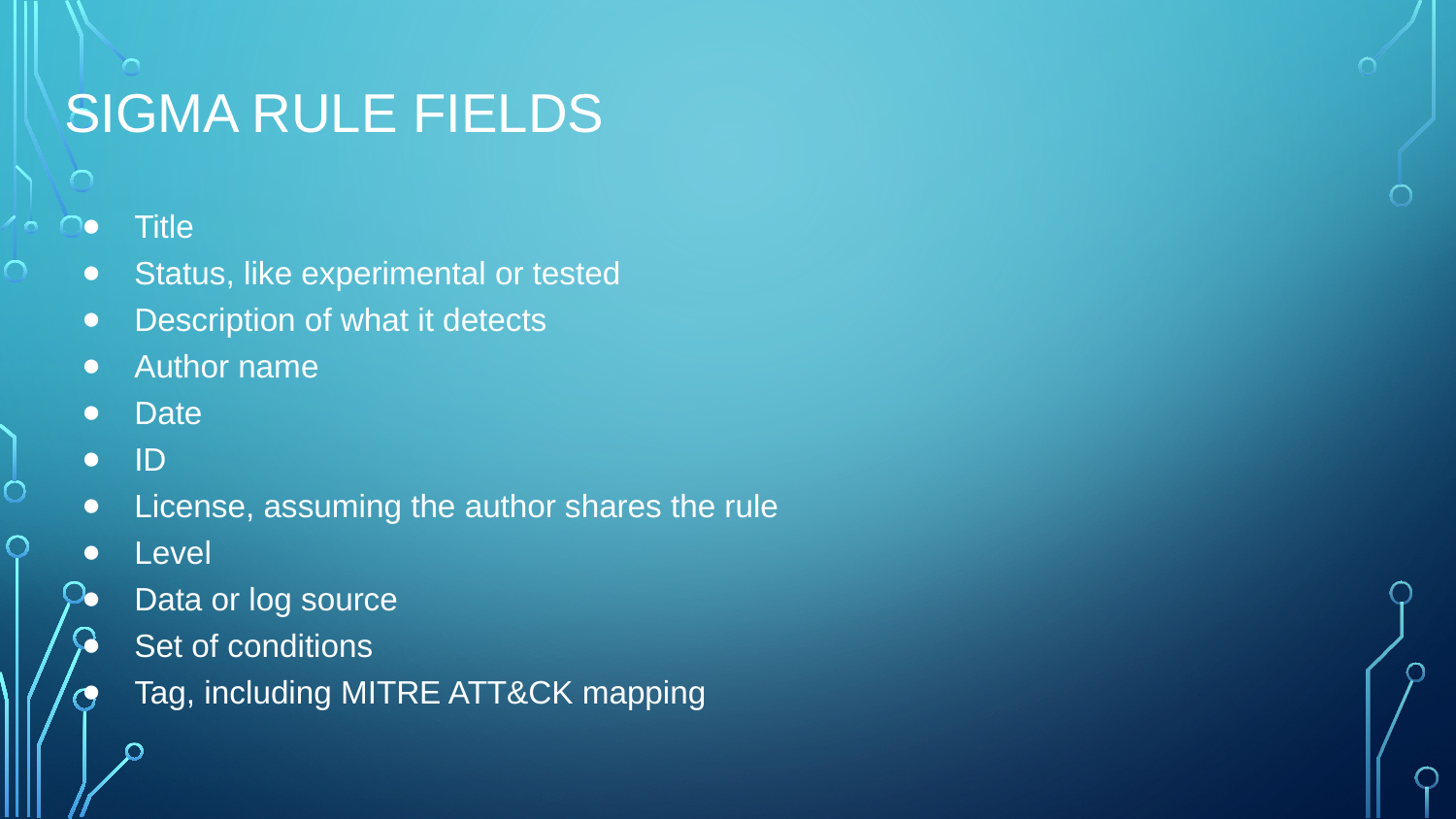

# Sigma Rule Fields
Title
Status, like experimental or tested
Description of what it detects
Author name
Date
ID
License, assuming the author shares the rule
Level
Data or log source
Set of conditions
Tag, including MITRE ATT&CK mapping